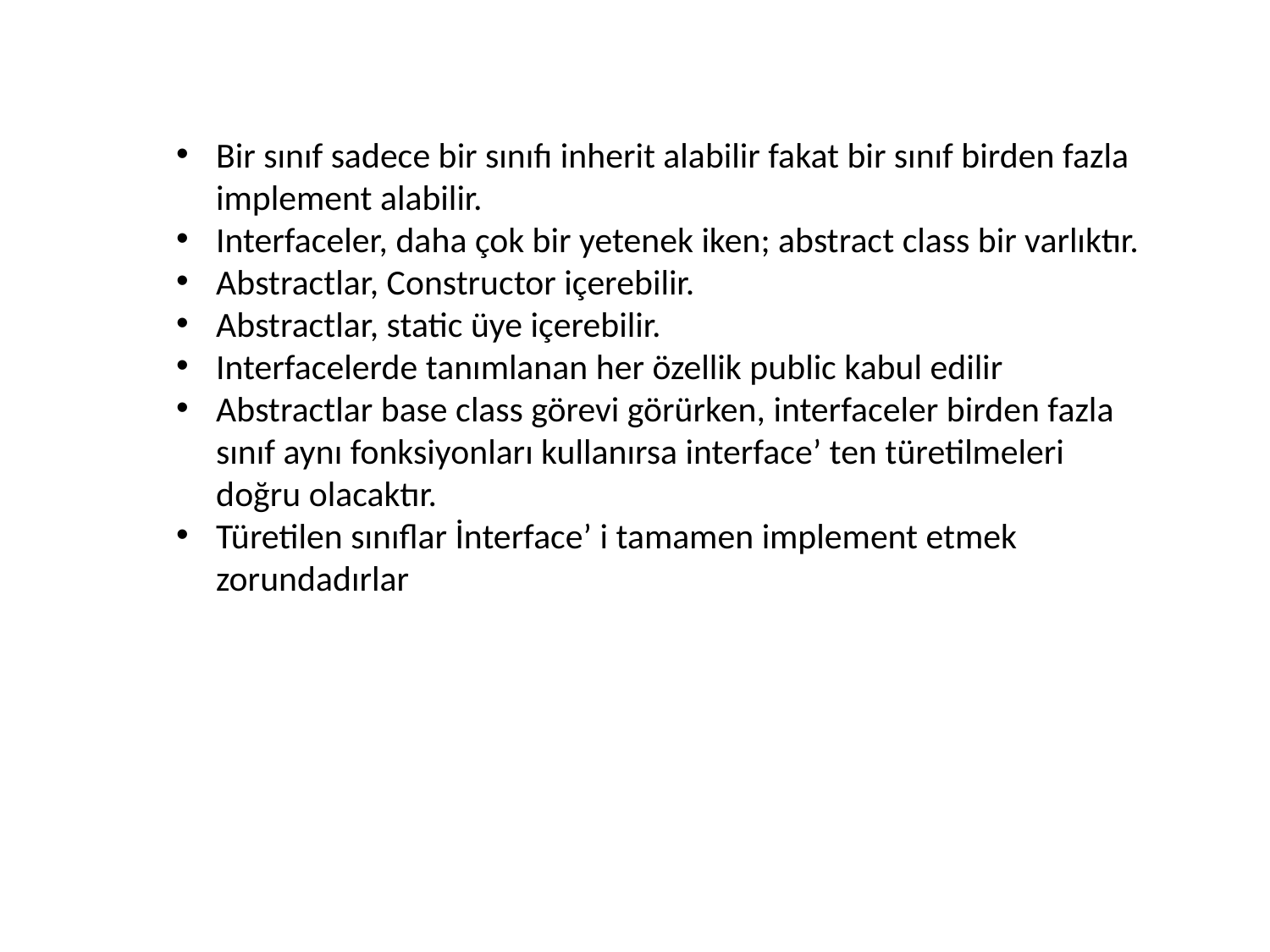

Bir sınıf sadece bir sınıfı inherit alabilir fakat bir sınıf birden fazla implement alabilir.
Interfaceler, daha çok bir yetenek iken; abstract class bir varlıktır.
Abstractlar, Constructor içerebilir.
Abstractlar, static üye içerebilir.
Interfacelerde tanımlanan her özellik public kabul edilir
Abstractlar base class görevi görürken, interfaceler birden fazla sınıf aynı fonksiyonları kullanırsa interface’ ten türetilmeleri doğru olacaktır.
Türetilen sınıflar İnterface’ i tamamen implement etmek zorundadırlar